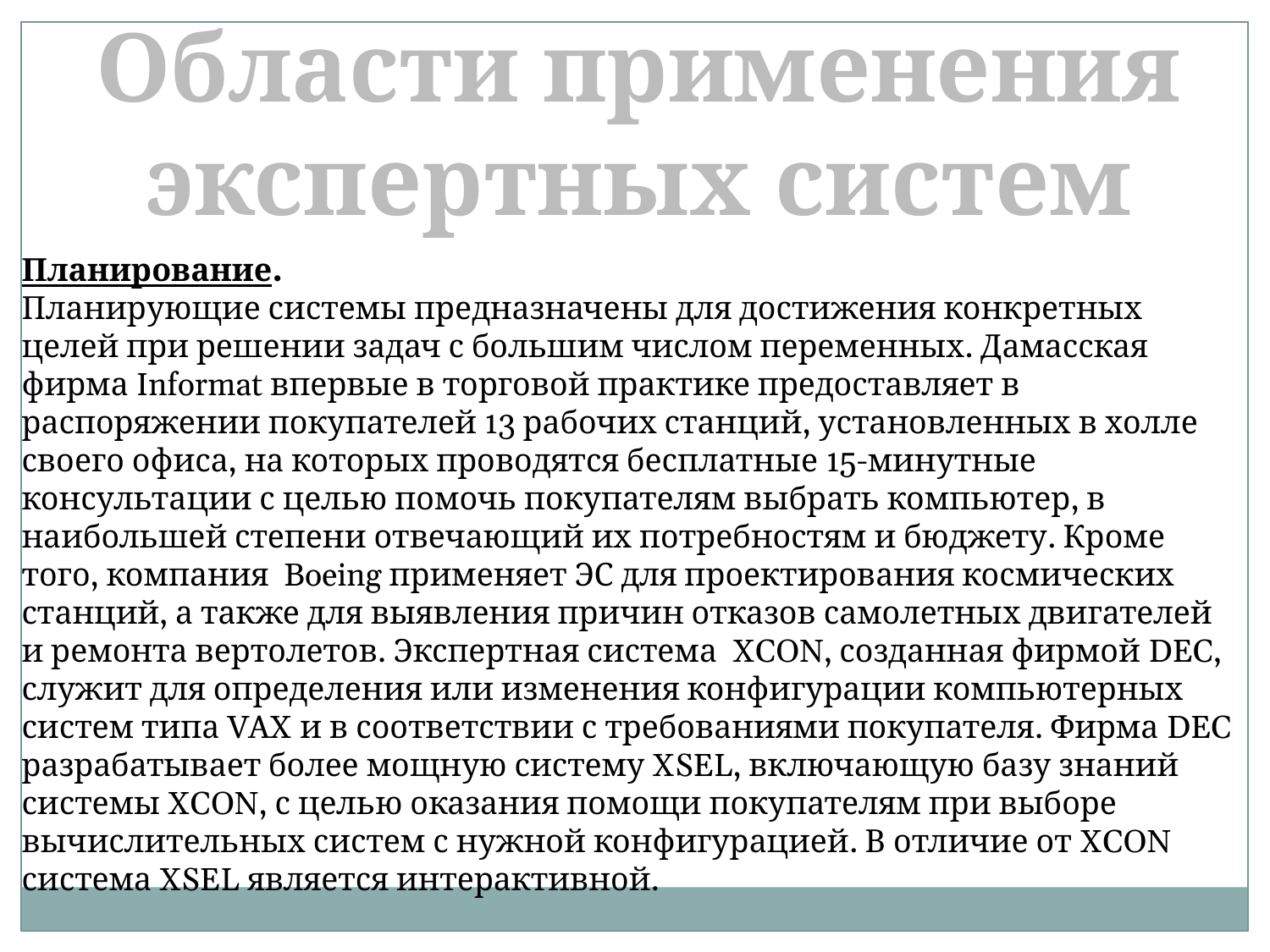

Области применения экспертных систем
Планирование.
Планирующие системы предназначены для достижения конкретных целей при решении задач с большим числом переменных. Дамасская фирма Informat впервые в торговой практике предоставляет в распоряжении покупателей 13 рабочих станций, установленных в холле своего офиса, на которых проводятся бесплатные 15-минутные консультации с целью помочь покупателям выбрать компьютер, в наибольшей степени отвечающий их потребностям и бюджету. Кроме того, компания  Boeing применяет ЭС для проектирования космических станций, а также для выявления причин отказов самолетных двигателей и ремонта вертолетов. Экспертная система  XCON, созданная фирмой DEC, служит для определения или изменения конфигурации компьютерных систем типа VAX и в соответствии с требованиями покупателя. Фирма DEC разрабатывает более мощную систему XSEL, включающую базу знаний системы XCON, с целью оказания помощи покупателям при выборе вычислительных систем с нужной конфигурацией. В отличие от XCON система XSEL является интерактивной.